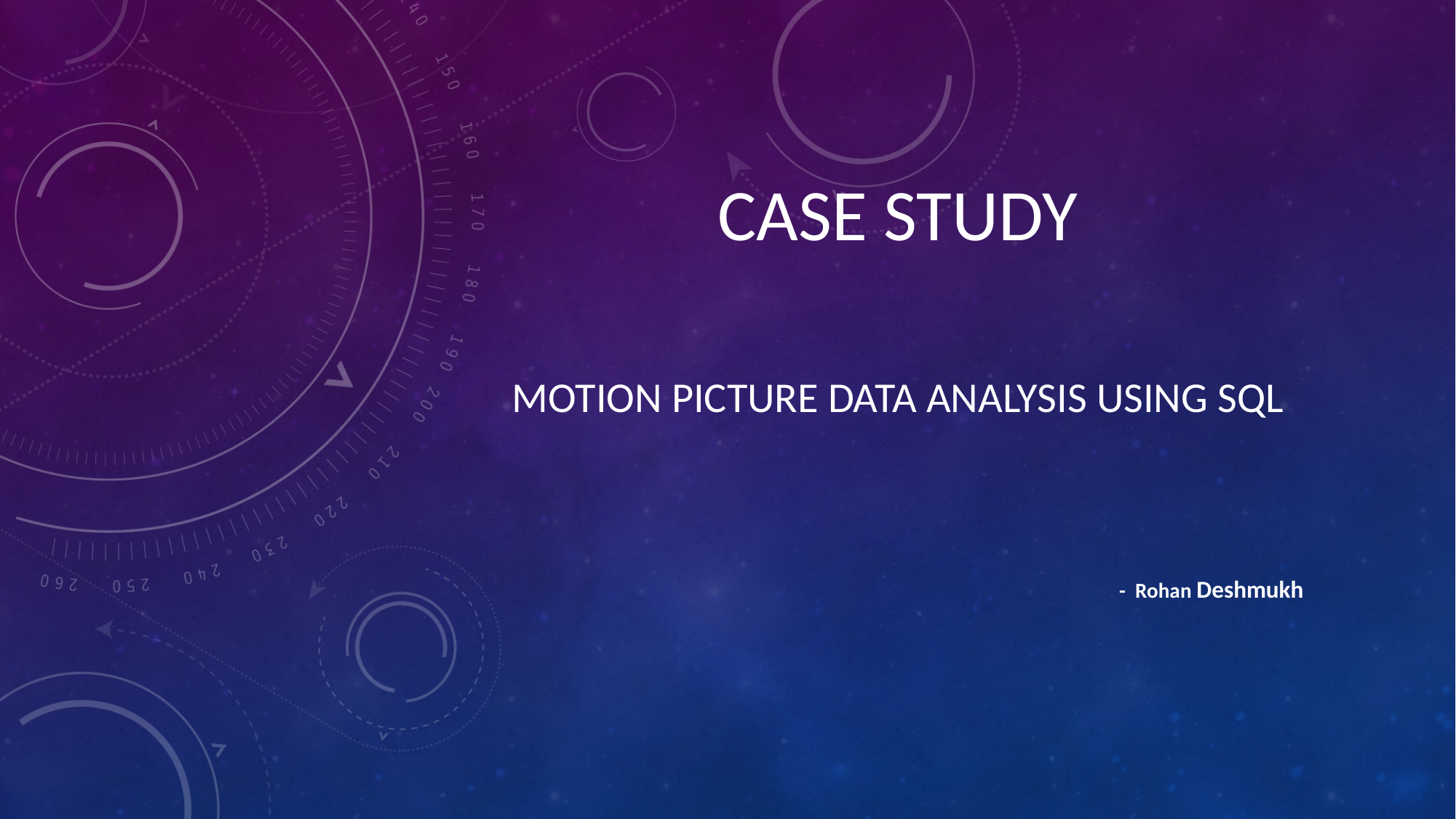

# CASE STUDY
Motion picture Data Analysis using SQL

-  Rohan Deshmukh